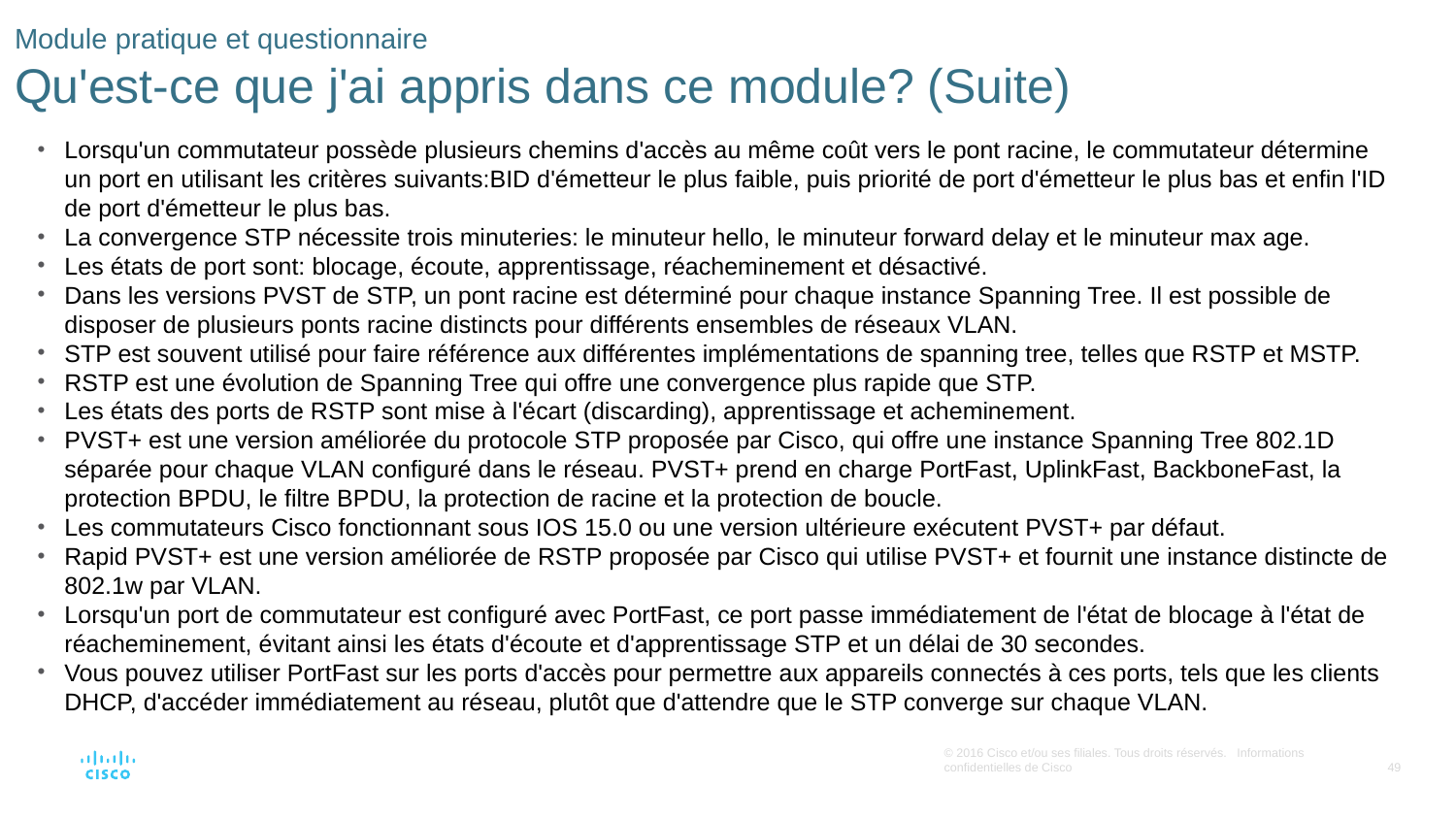

# Module pratique et questionnaire Qu'est-ce que j'ai appris dans ce module? (Suite)
Lorsqu'un commutateur possède plusieurs chemins d'accès au même coût vers le pont racine, le commutateur détermine un port en utilisant les critères suivants:BID d'émetteur le plus faible, puis priorité de port d'émetteur le plus bas et enfin l'ID de port d'émetteur le plus bas.
La convergence STP nécessite trois minuteries: le minuteur hello, le minuteur forward delay et le minuteur max age.
Les états de port sont: blocage, écoute, apprentissage, réacheminement et désactivé.
Dans les versions PVST de STP, un pont racine est déterminé pour chaque instance Spanning Tree. Il est possible de disposer de plusieurs ponts racine distincts pour différents ensembles de réseaux VLAN.
STP est souvent utilisé pour faire référence aux différentes implémentations de spanning tree, telles que RSTP et MSTP.
RSTP est une évolution de Spanning Tree qui offre une convergence plus rapide que STP.
Les états des ports de RSTP sont mise à l'écart (discarding), apprentissage et acheminement.
PVST+ est une version améliorée du protocole STP proposée par Cisco, qui offre une instance Spanning Tree 802.1D séparée pour chaque VLAN configuré dans le réseau. PVST+ prend en charge PortFast, UplinkFast, BackboneFast, la protection BPDU, le filtre BPDU, la protection de racine et la protection de boucle.
Les commutateurs Cisco fonctionnant sous IOS 15.0 ou une version ultérieure exécutent PVST+ par défaut.
Rapid PVST+ est une version améliorée de RSTP proposée par Cisco qui utilise PVST+ et fournit une instance distincte de 802.1w par VLAN.
Lorsqu'un port de commutateur est configuré avec PortFast, ce port passe immédiatement de l'état de blocage à l'état de réacheminement, évitant ainsi les états d'écoute et d'apprentissage STP et un délai de 30 secondes.
Vous pouvez utiliser PortFast sur les ports d'accès pour permettre aux appareils connectés à ces ports, tels que les clients DHCP, d'accéder immédiatement au réseau, plutôt que d'attendre que le STP converge sur chaque VLAN.